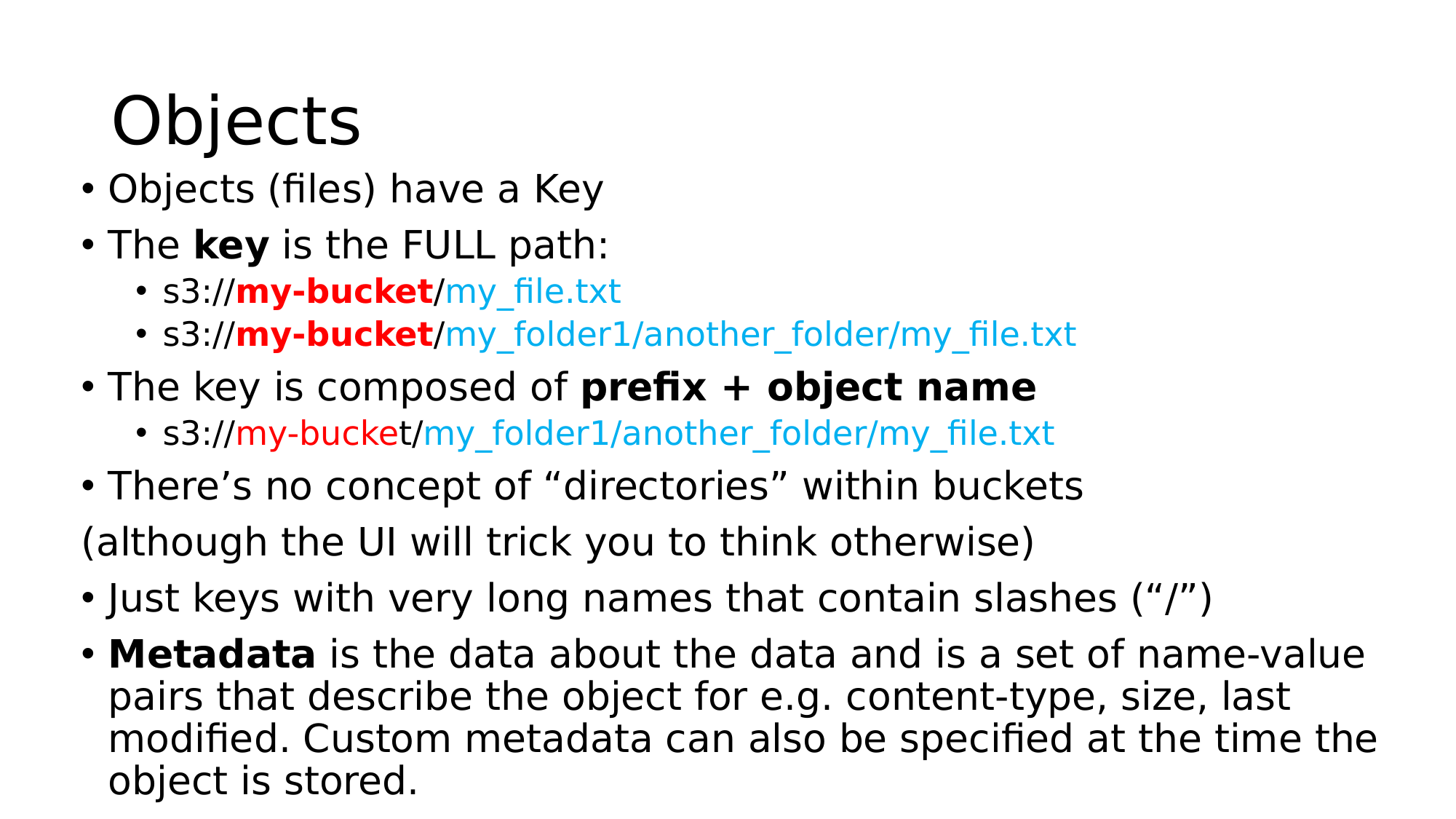

# Objects
Objects (files) have a Key
The key is the FULL path:
s3://my-bucket/my_file.txt
s3://my-bucket/my_folder1/another_folder/my_file.txt
The key is composed of prefix + object name
s3://my-bucket/my_folder1/another_folder/my_file.txt
There’s no concept of “directories” within buckets
(although the UI will trick you to think otherwise)
Just keys with very long names that contain slashes (“/”)
Metadata is the data about the data and is a set of name-value pairs that describe the object for e.g. content-type, size, last modified. Custom metadata can also be specified at the time the object is stored.